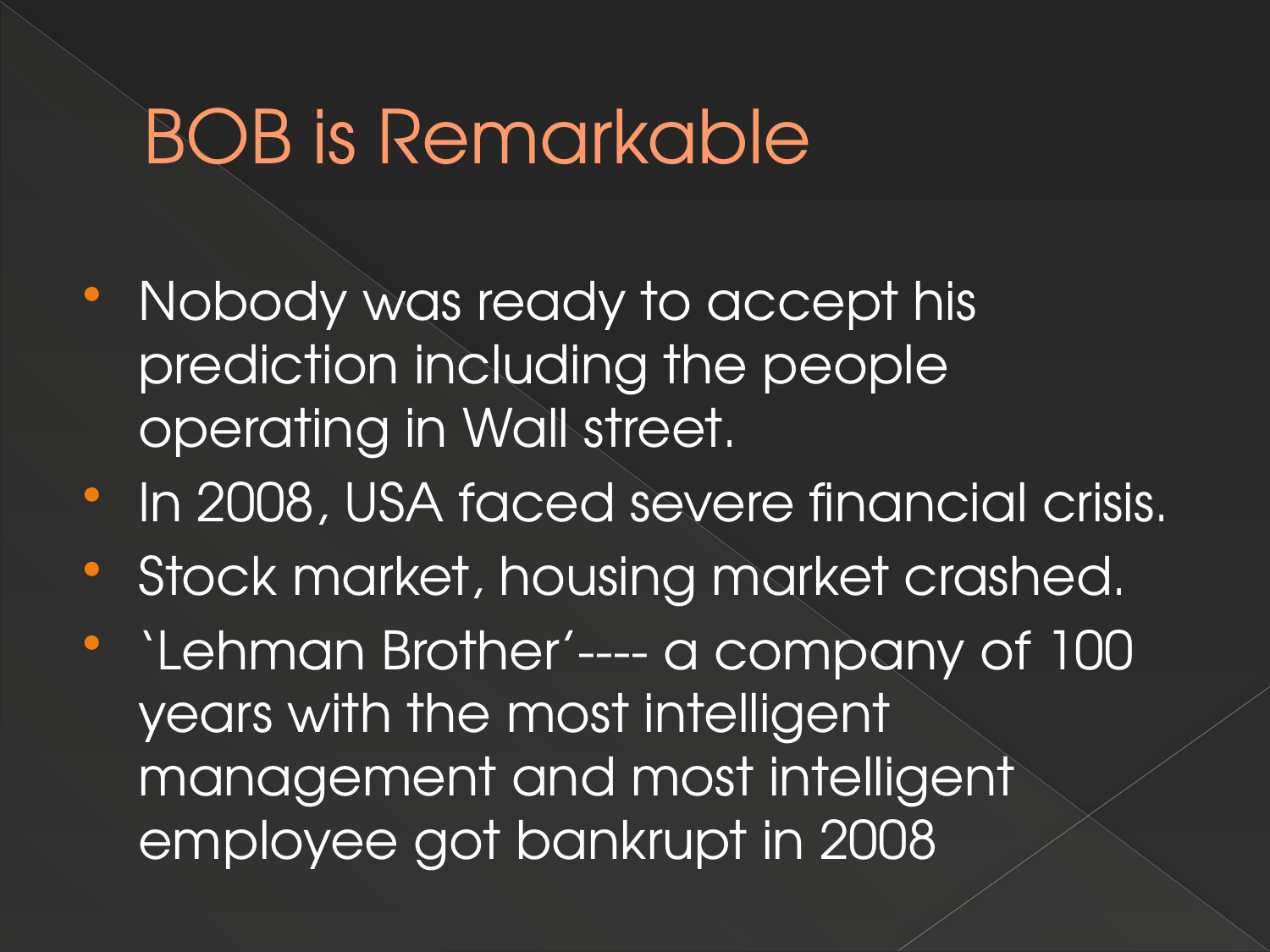

# BOB is Remarkable
Nobody was ready to accept his prediction including the people operating in Wall street.
In 2008, USA faced severe financial crisis.
Stock market, housing market crashed.
‘Lehman Brother’---- a company of 100 years with the most intelligent management and most intelligent employee got bankrupt in 2008